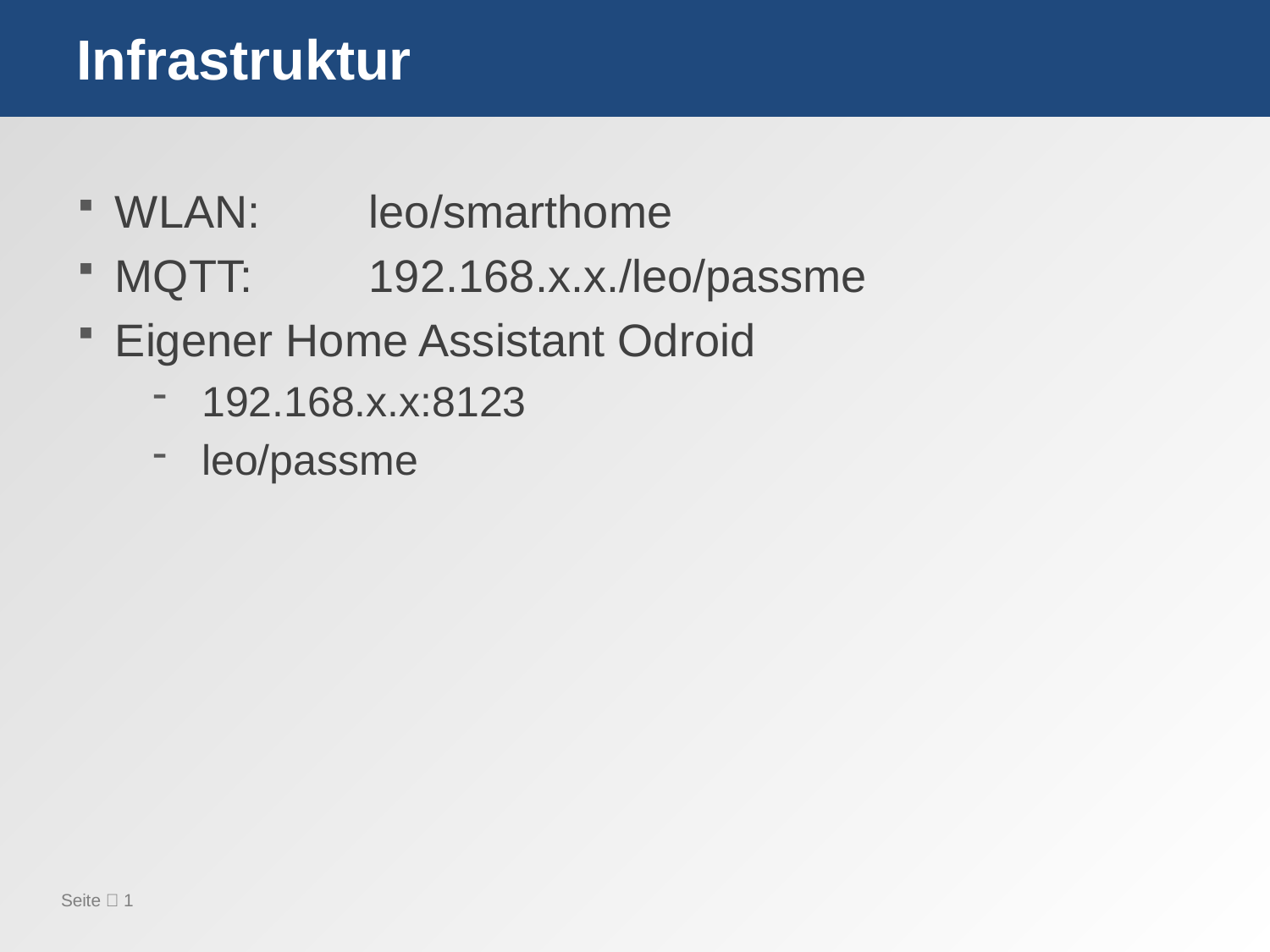

# Infrastruktur
WLAN:	leo/smarthome
MQTT:	192.168.x.x./leo/passme
Eigener Home Assistant Odroid
192.168.x.x:8123
leo/passme